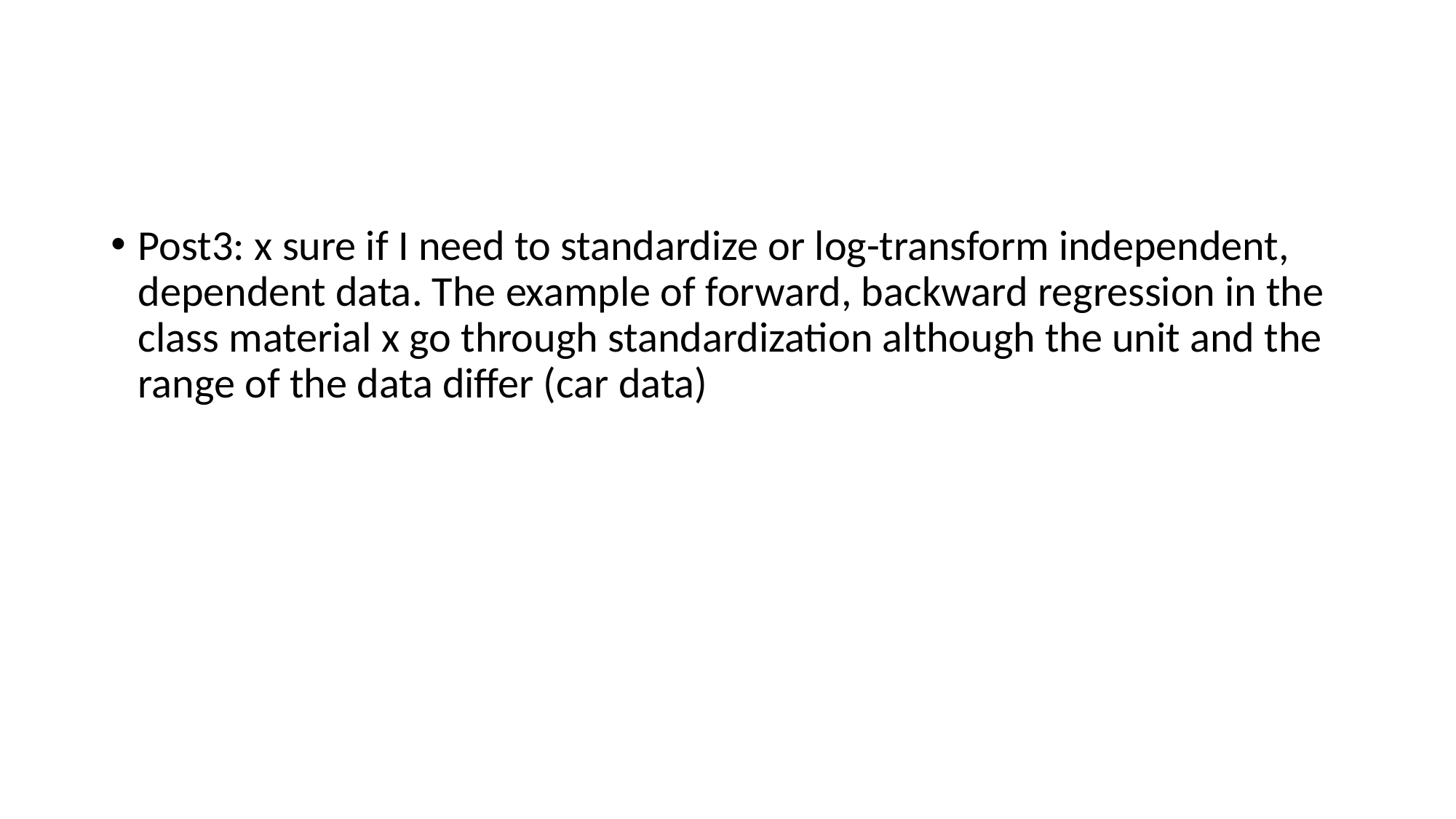

#
Post3: x sure if I need to standardize or log-transform independent, dependent data. The example of forward, backward regression in the class material x go through standardization although the unit and the range of the data differ (car data)